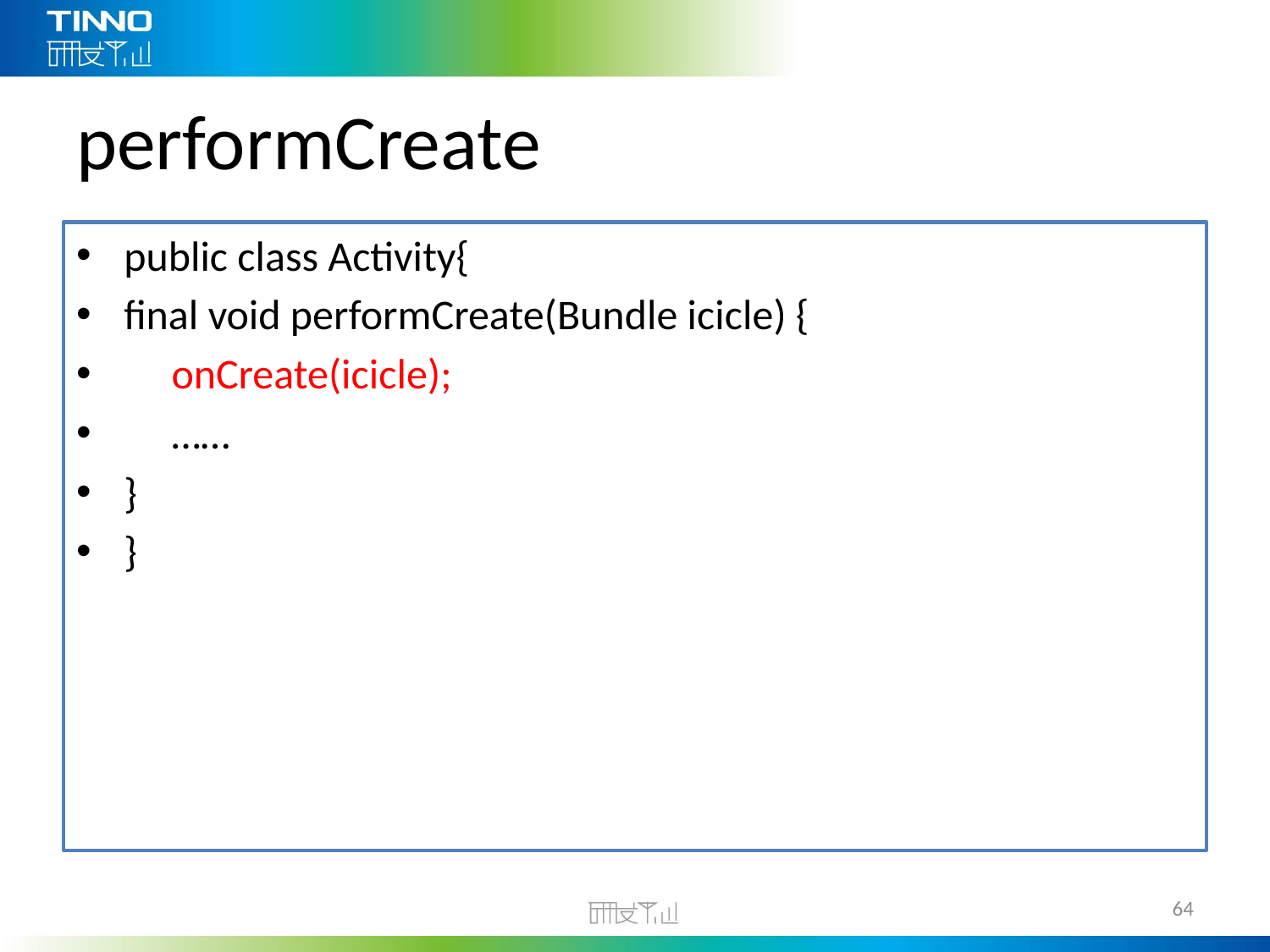

# performCreate
public class Activity{
final void performCreate(Bundle icicle) {
     onCreate(icicle);
     ……
}
}

64